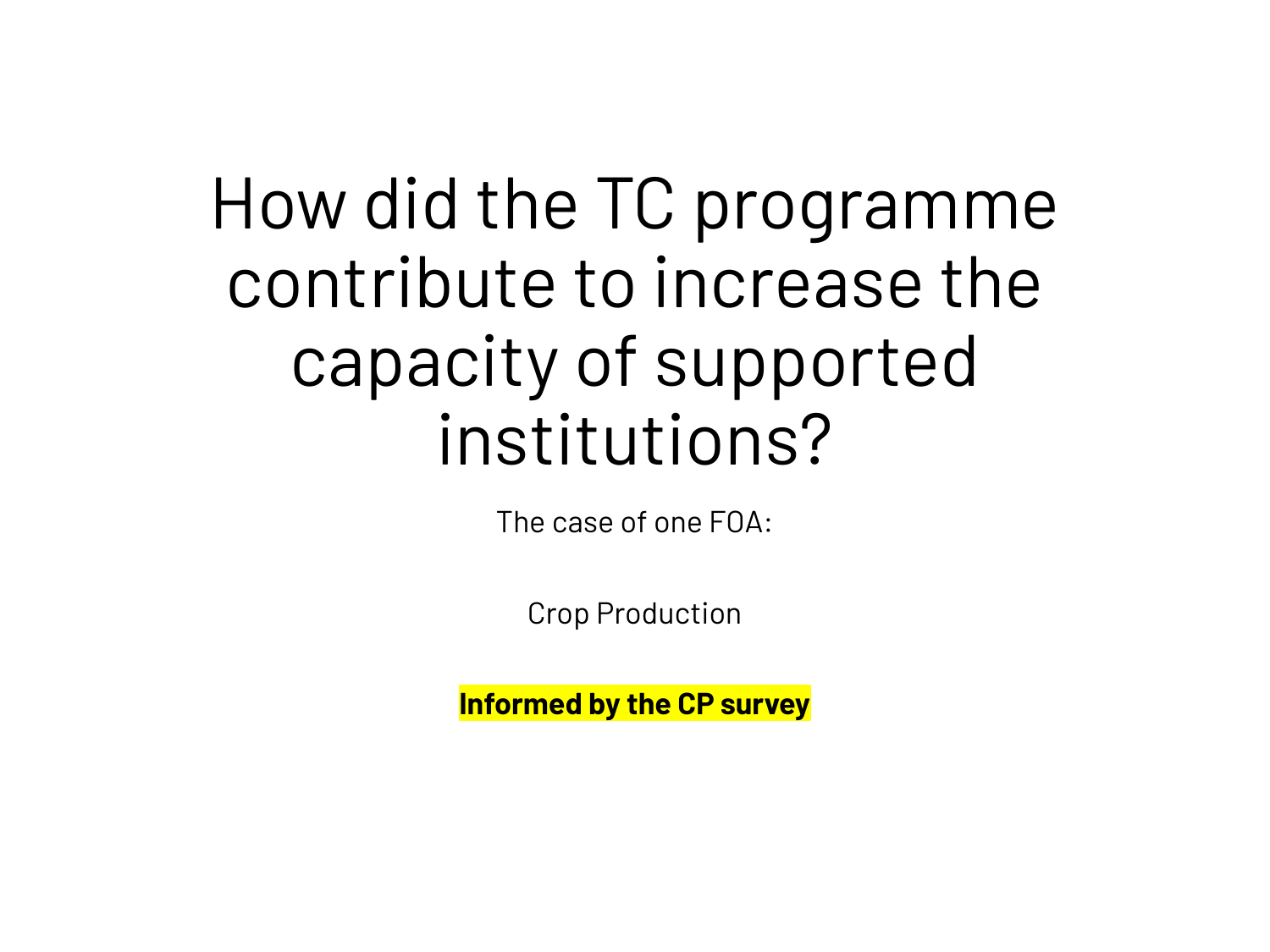

# How did the TC programme contribute to increase the capacity of supported institutions?
The case of one FOA:

Crop Production

Informed by the CP survey